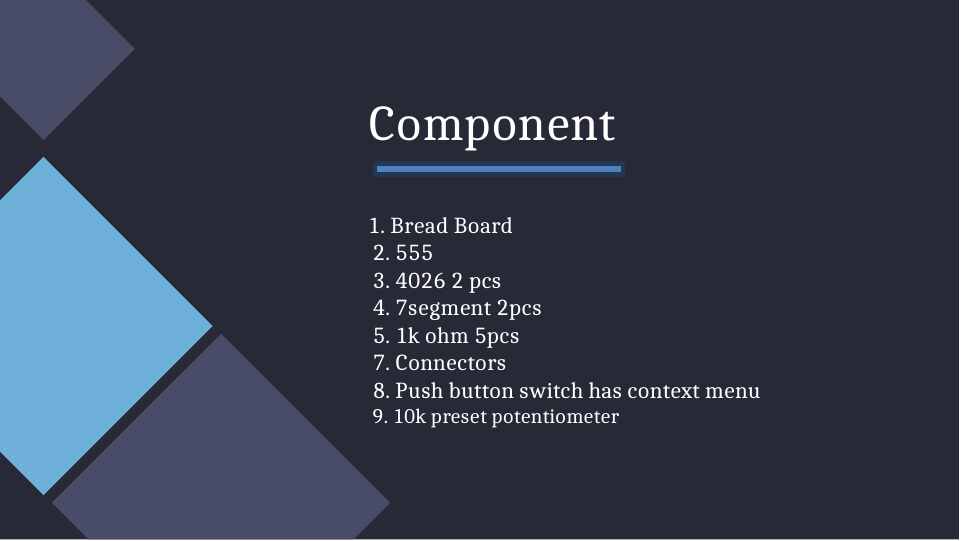

# Component 1. Bread Board 2. 555 3. 4026 2 pcs 4. 7segment 2pcs 5. 1k ohm 5pcs 7. Connectors 8. Push button switch has context menu 9. 10k preset potentiometer